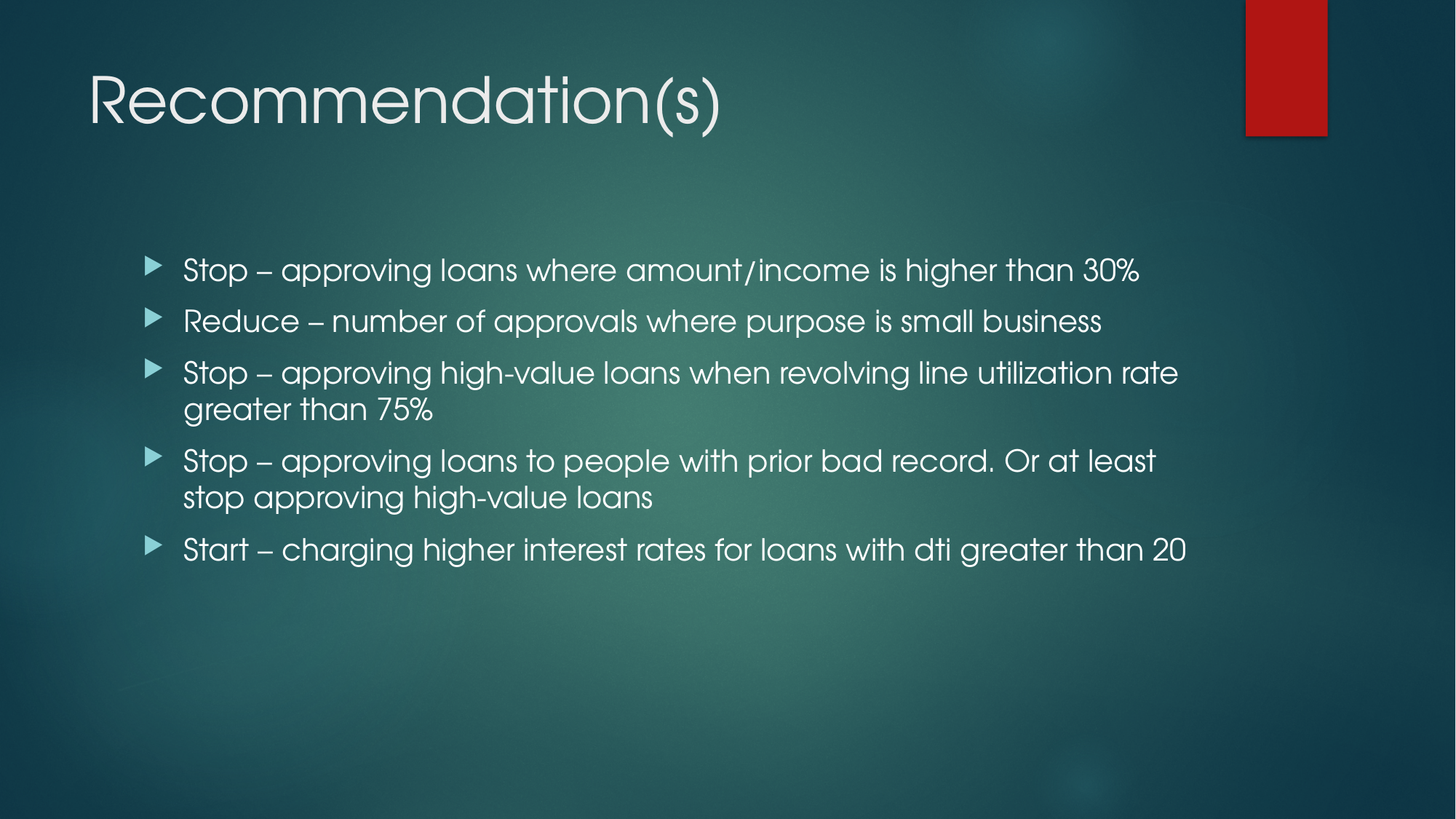

# Recommendation(s)
Stop – approving loans where amount/income is higher than 30%
Reduce – number of approvals where purpose is small business
Stop – approving high-value loans when revolving line utilization rate greater than 75%
Stop – approving loans to people with prior bad record. Or at least stop approving high-value loans
Start – charging higher interest rates for loans with dti greater than 20